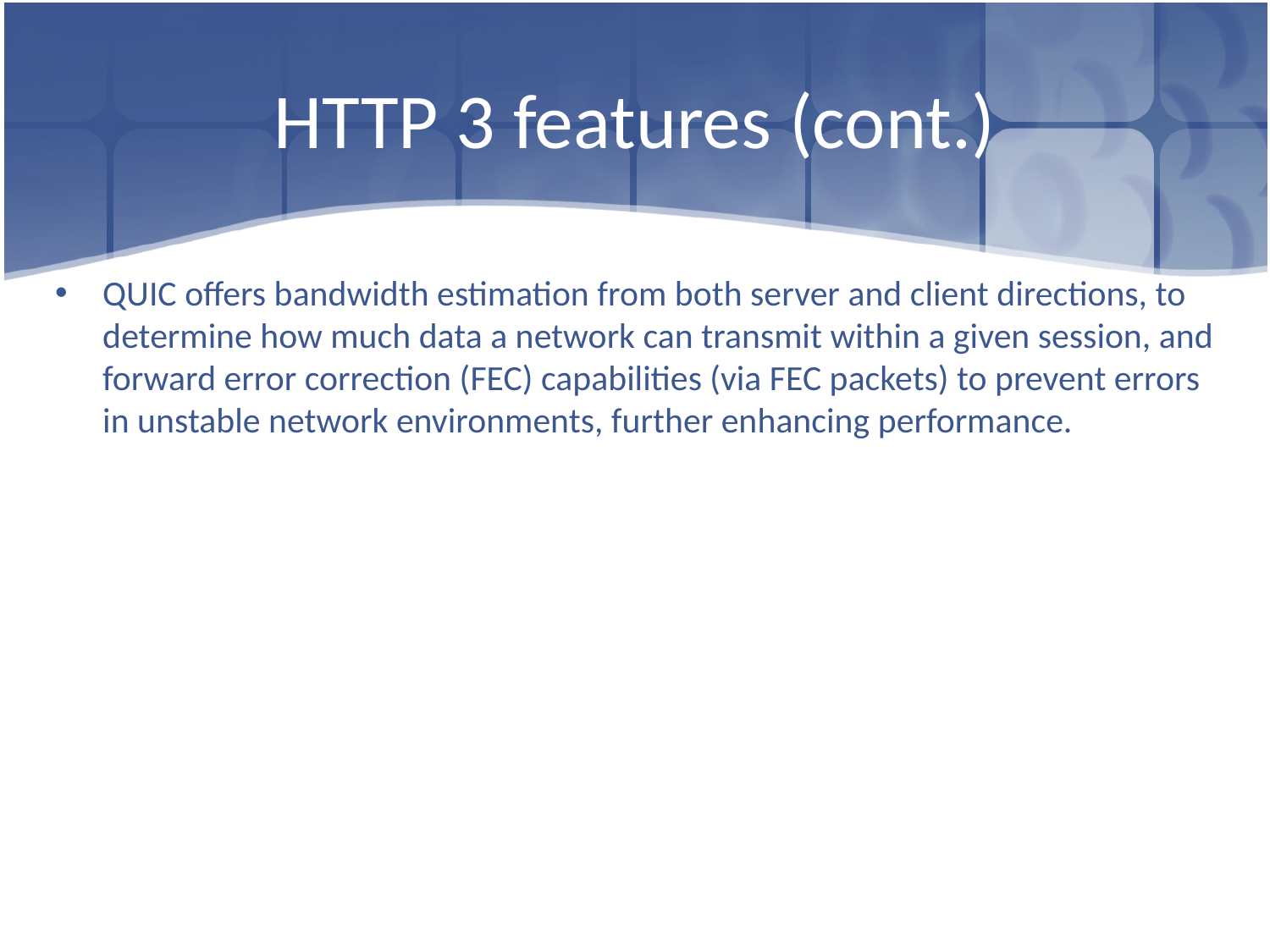

# HTTP 3 features (cont.)
QUIC offers bandwidth estimation from both server and client directions, to determine how much data a network can transmit within a given session, and forward error correction (FEC) capabilities (via FEC packets) to prevent errors in unstable network environments, further enhancing performance.